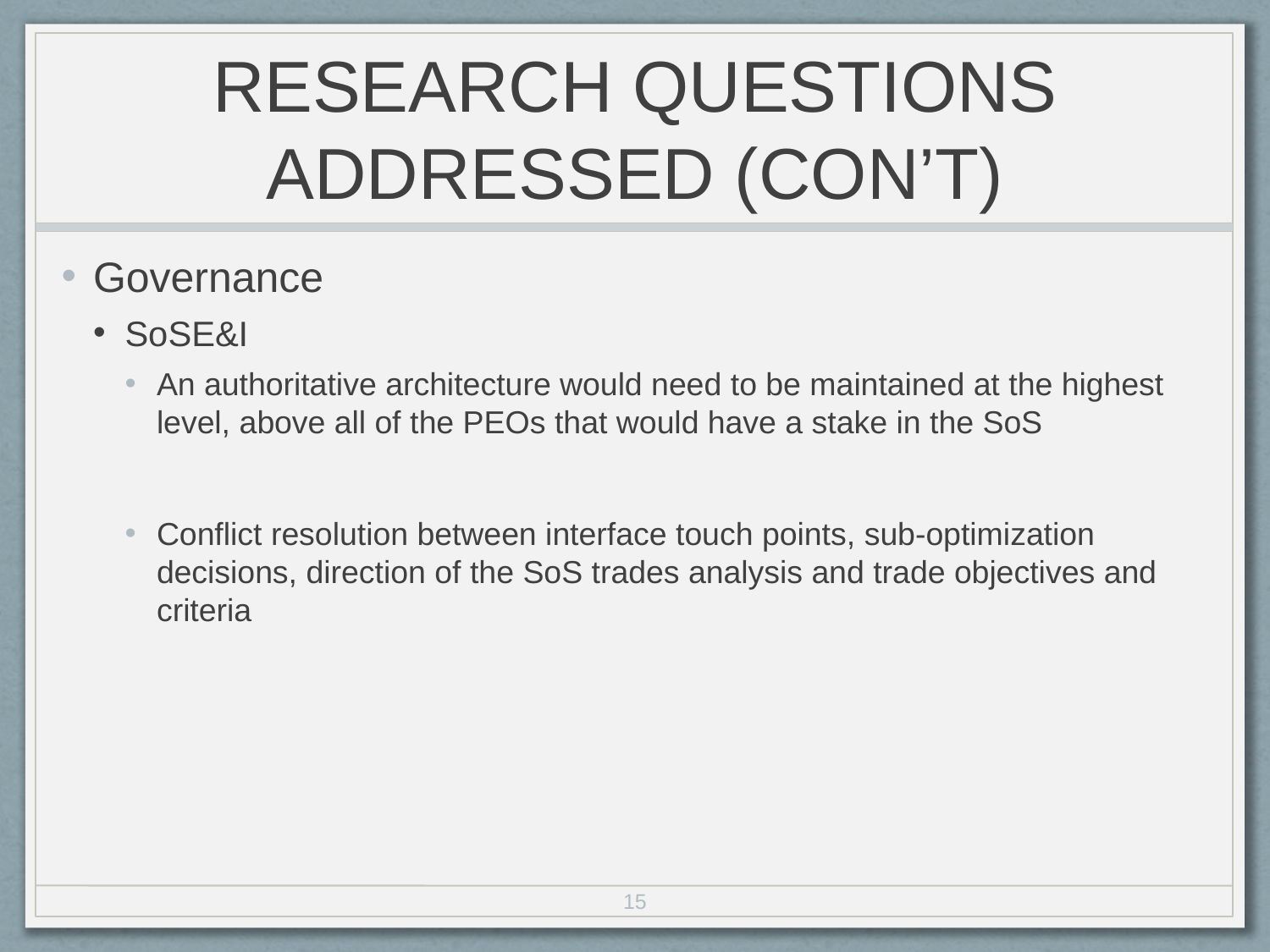

# RESEARCH QUESTIONS ADDRESSED (CON’T)
Governance
SoSE&I
An authoritative architecture would need to be maintained at the highest level, above all of the PEOs that would have a stake in the SoS

Conflict resolution between interface touch points, sub-optimization decisions, direction of the SoS trades analysis and trade objectives and criteria

15